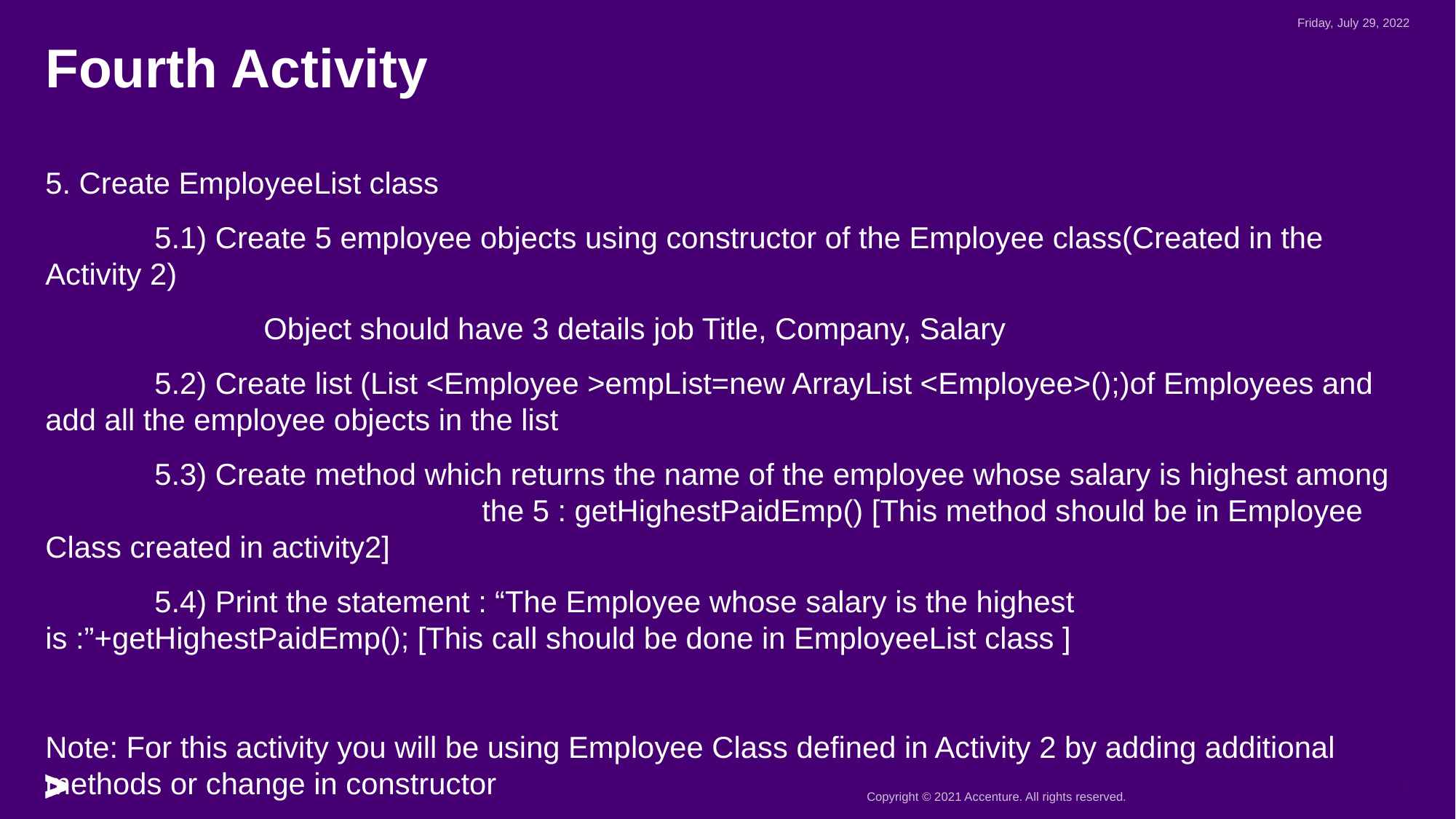

Friday, July 29, 2022
# Fourth Activity
5. Create EmployeeList class
	5.1) Create 5 employee objects using constructor of the Employee class(Created in the Activity 2)
		Object should have 3 details job Title, Company, Salary
	5.2) Create list (List <Employee >empList=new ArrayList <Employee>();)of Employees and add all the employee objects in the list
	5.3) Create method which returns the name of the employee whose salary is highest among 				the 5 : getHighestPaidEmp() [This method should be in Employee Class created in activity2]
	5.4) Print the statement : “The Employee whose salary is the highest is :”+getHighestPaidEmp(); [This call should be done in EmployeeList class ]

Note: For this activity you will be using Employee Class defined in Activity 2 by adding additional methods or change in constructor
7